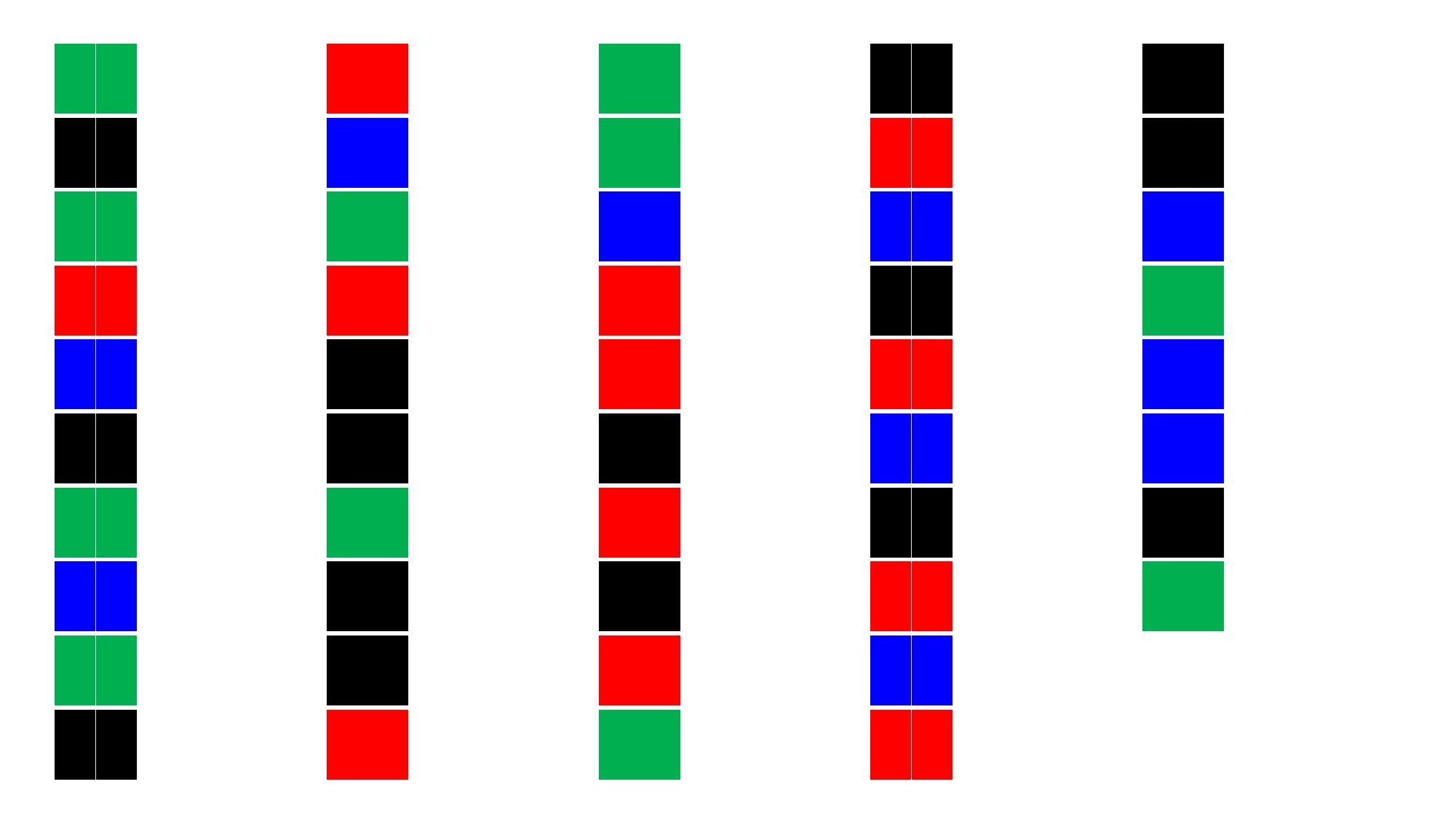

██
██
██
██
██
██
██
██
██
██
██
██
██
██
██
██
██
██
██
██
██
██
██
██
██
██
██
██
██
██
██
██
██
██
██
██
██
██
██
██
██
██
██
██
██
██
██
██